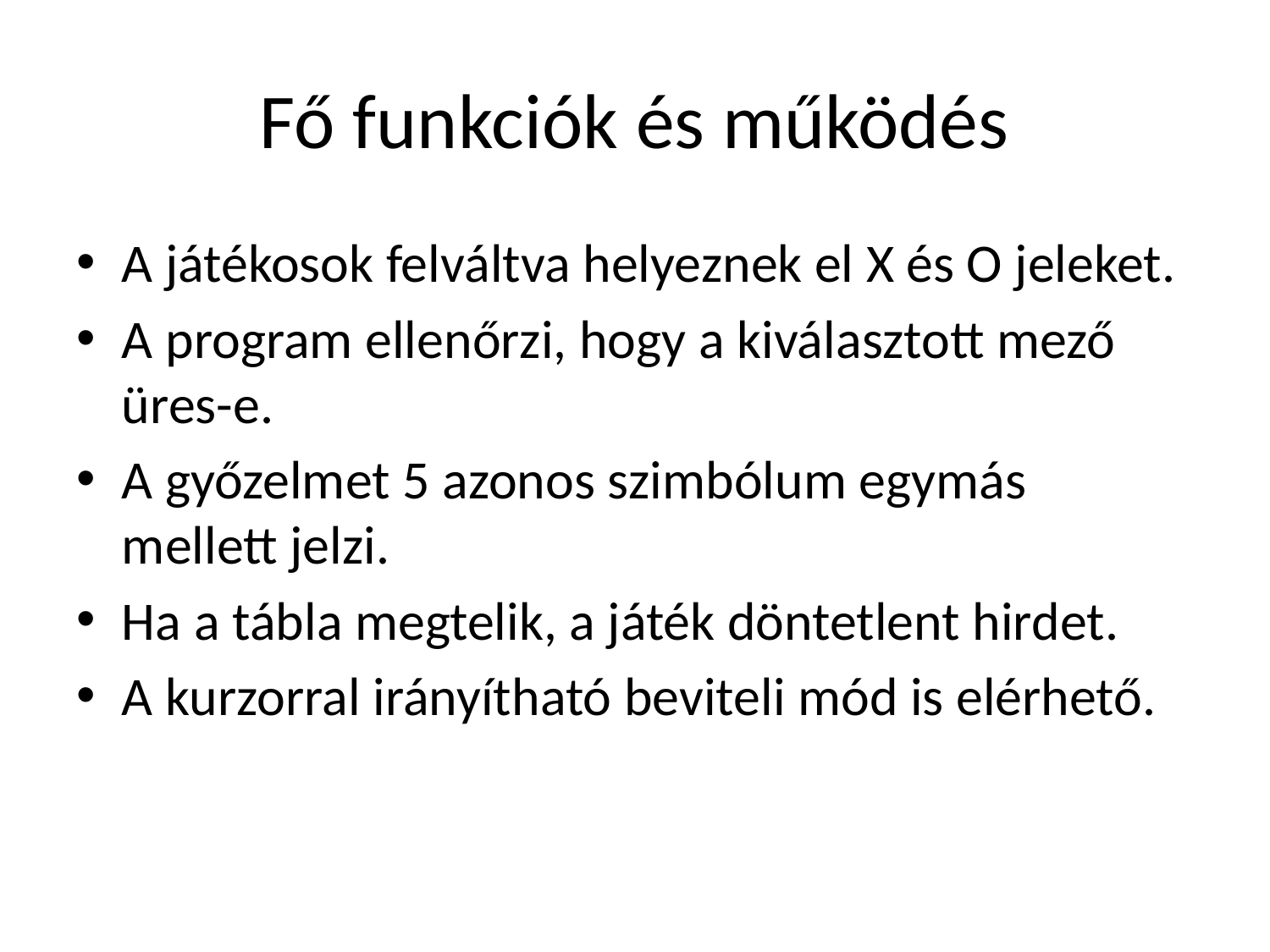

# Fő funkciók és működés
A játékosok felváltva helyeznek el X és O jeleket.
A program ellenőrzi, hogy a kiválasztott mező üres-e.
A győzelmet 5 azonos szimbólum egymás mellett jelzi.
Ha a tábla megtelik, a játék döntetlent hirdet.
A kurzorral irányítható beviteli mód is elérhető.